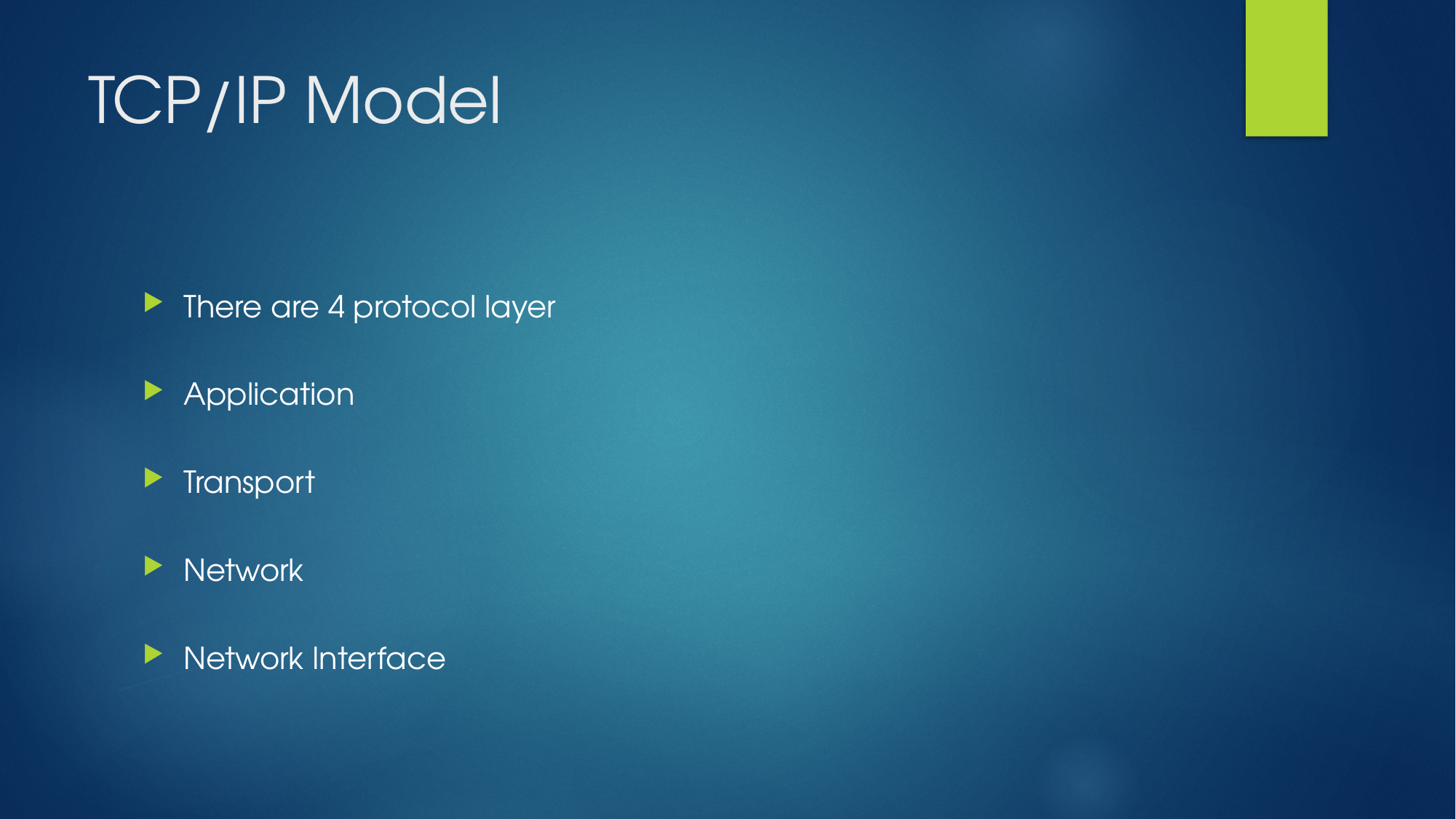

# TCP/IP Model
There are 4 protocol layer
Application
Transport
Network
Network Interface